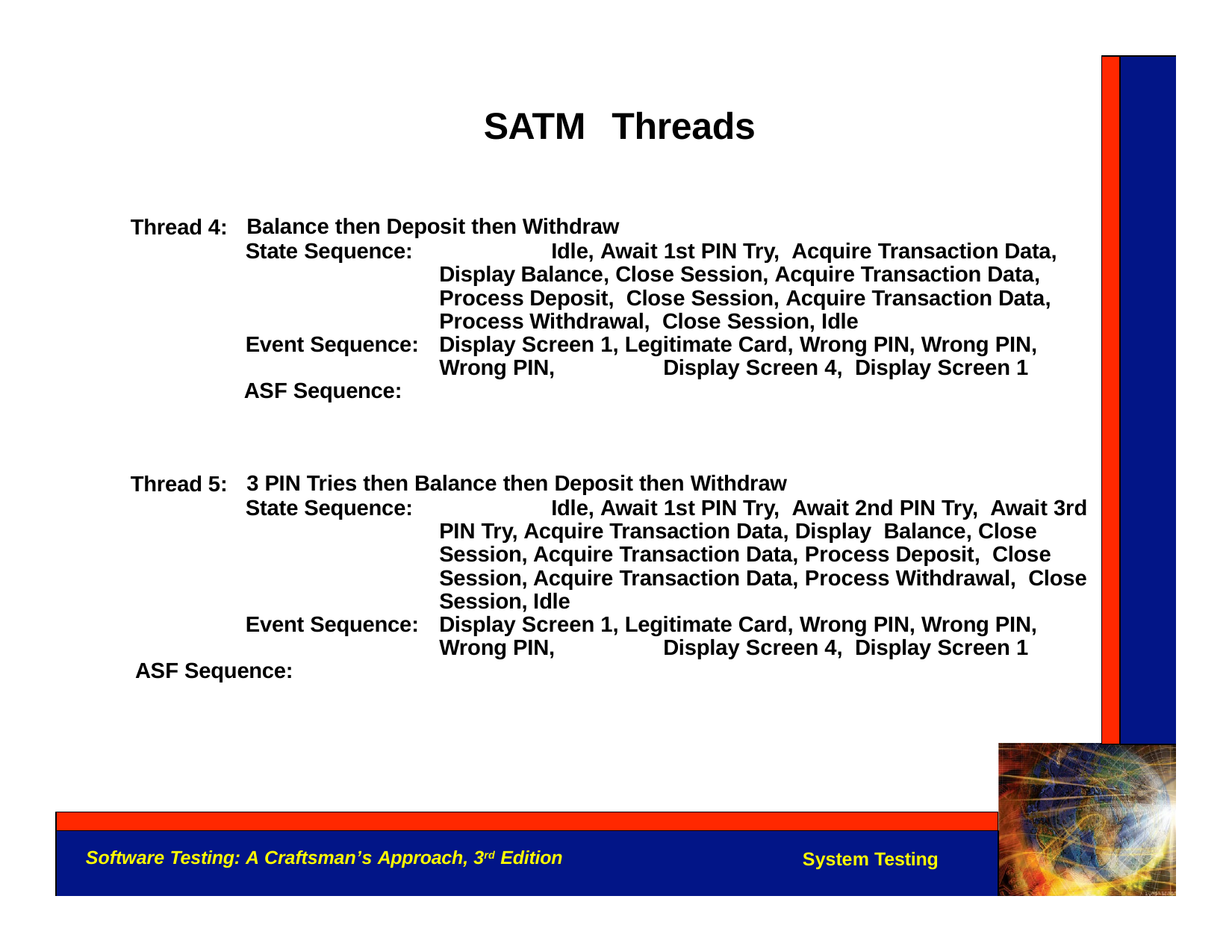

SATM	Threads
Thread 4:
Balance then Deposit then Withdraw
State Sequence:		Idle, Await 1st PIN Try,  Acquire Transaction Data, Display Balance, Close Session, Acquire Transaction Data, Process Deposit,  Close Session, Acquire Transaction Data, Process Withdrawal,  Close Session, Idle
Event Sequence:	Display Screen 1, Legitimate Card, Wrong PIN, Wrong PIN, Wrong PIN,	Display Screen 4,  Display Screen 1
ASF Sequence:
Thread 5:
3 PIN Tries then Balance then Deposit then Withdraw
State Sequence:		Idle, Await 1st PIN Try,  Await 2nd PIN Try,  Await 3rd PIN Try, Acquire Transaction Data, Display  Balance, Close Session, Acquire Transaction Data, Process Deposit,  Close Session, Acquire Transaction Data, Process Withdrawal,  Close Session, Idle
Event Sequence:	Display Screen 1, Legitimate Card, Wrong PIN, Wrong PIN, Wrong PIN,	Display Screen 4,  Display Screen 1
ASF Sequence:
Software Testing: A Craftsman’s Approach, 3rd  Edition
System Testing